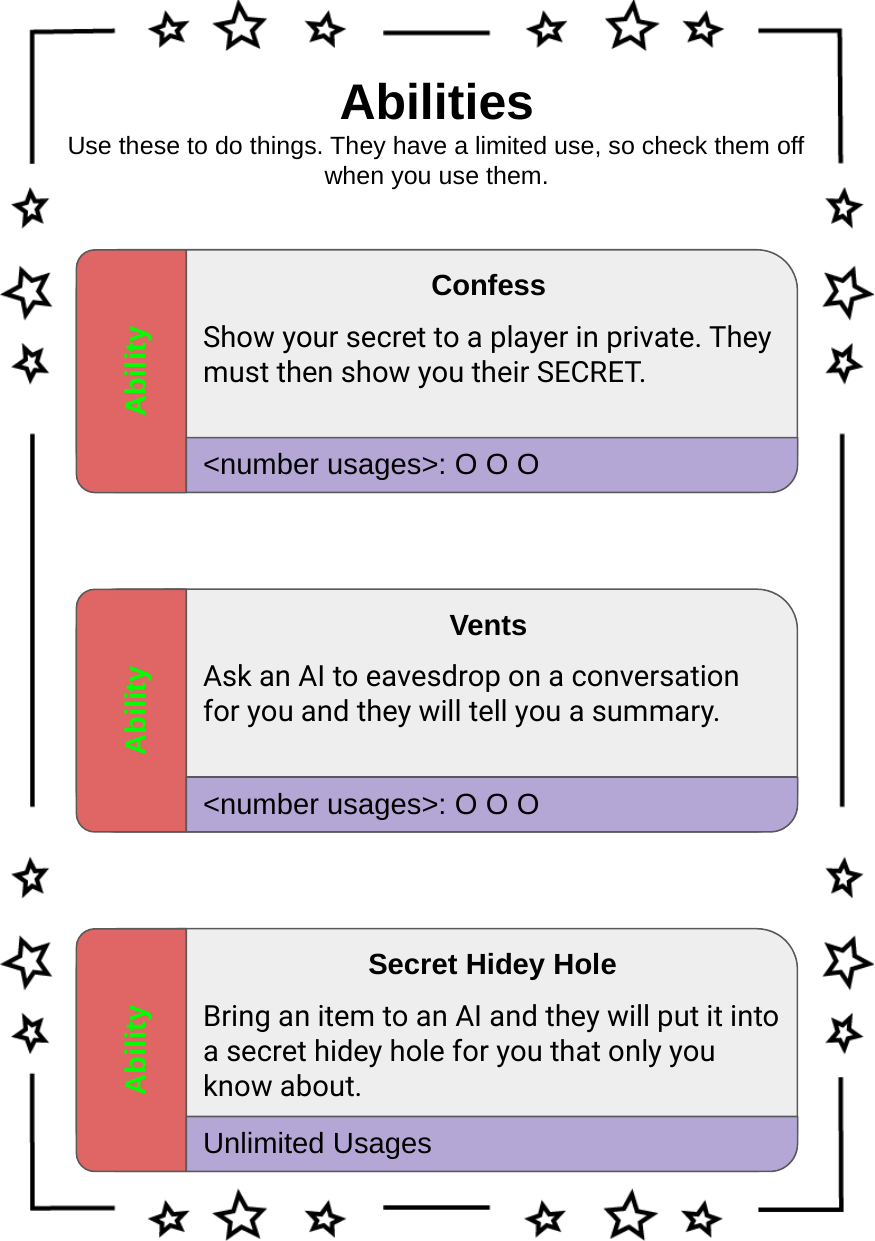

Abilities
Use these to do things. They have a limited use, so check them off when you use them.

Confess
Show your secret to a player in private. They must then show you their SECRET.

Ability
<number usages>: O O O

Vents
Ask an AI to eavesdrop on a conversation for you and they will tell you a summary.
Ability
<number usages>: O O O

Secret Hidey Hole
Bring an item to an AI and they will put it into a secret hidey hole for you that only you know about.
Ability
Unlimited Usages